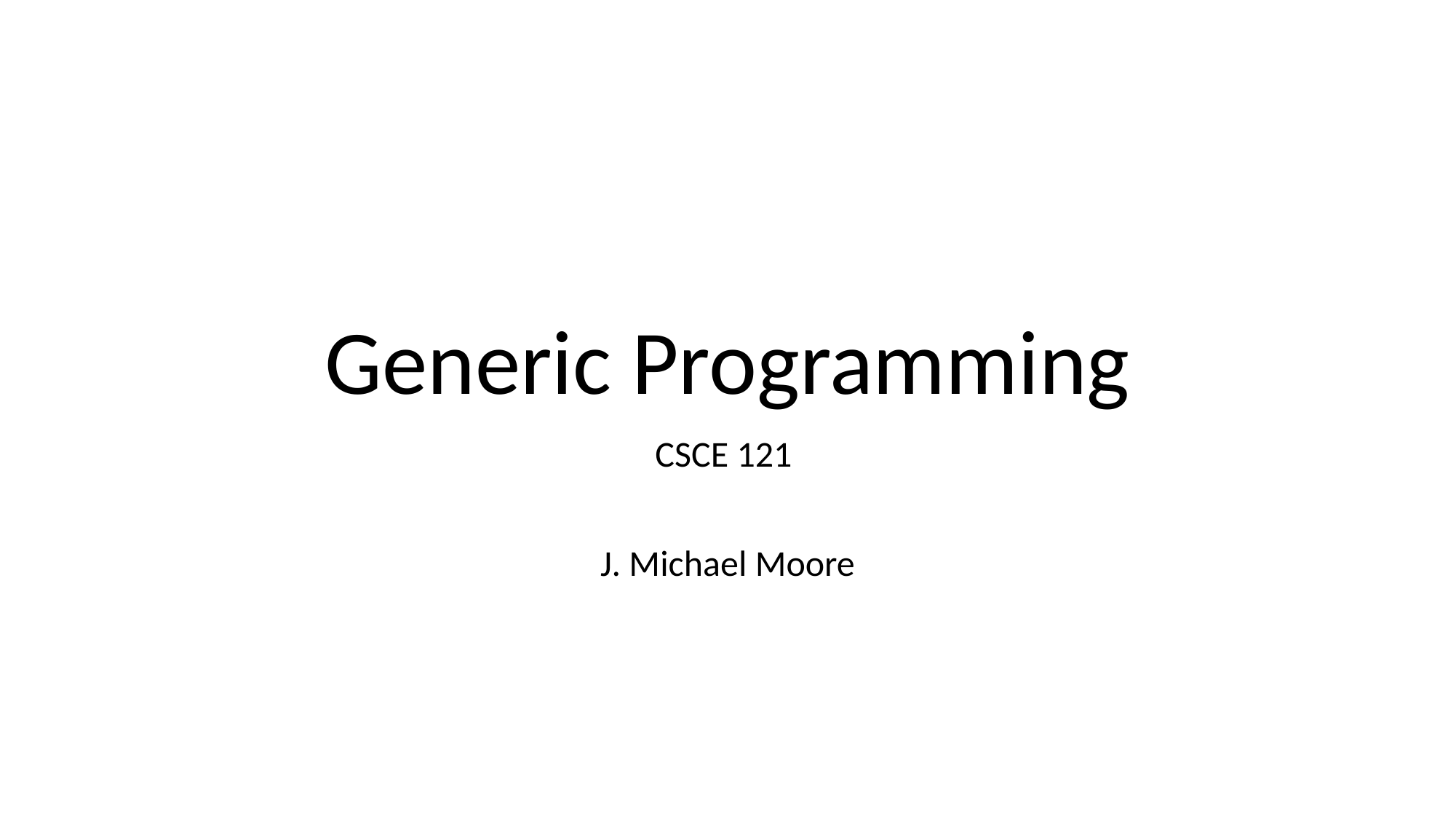

# Generic Programming
CSCE 121

J. Michael Moore